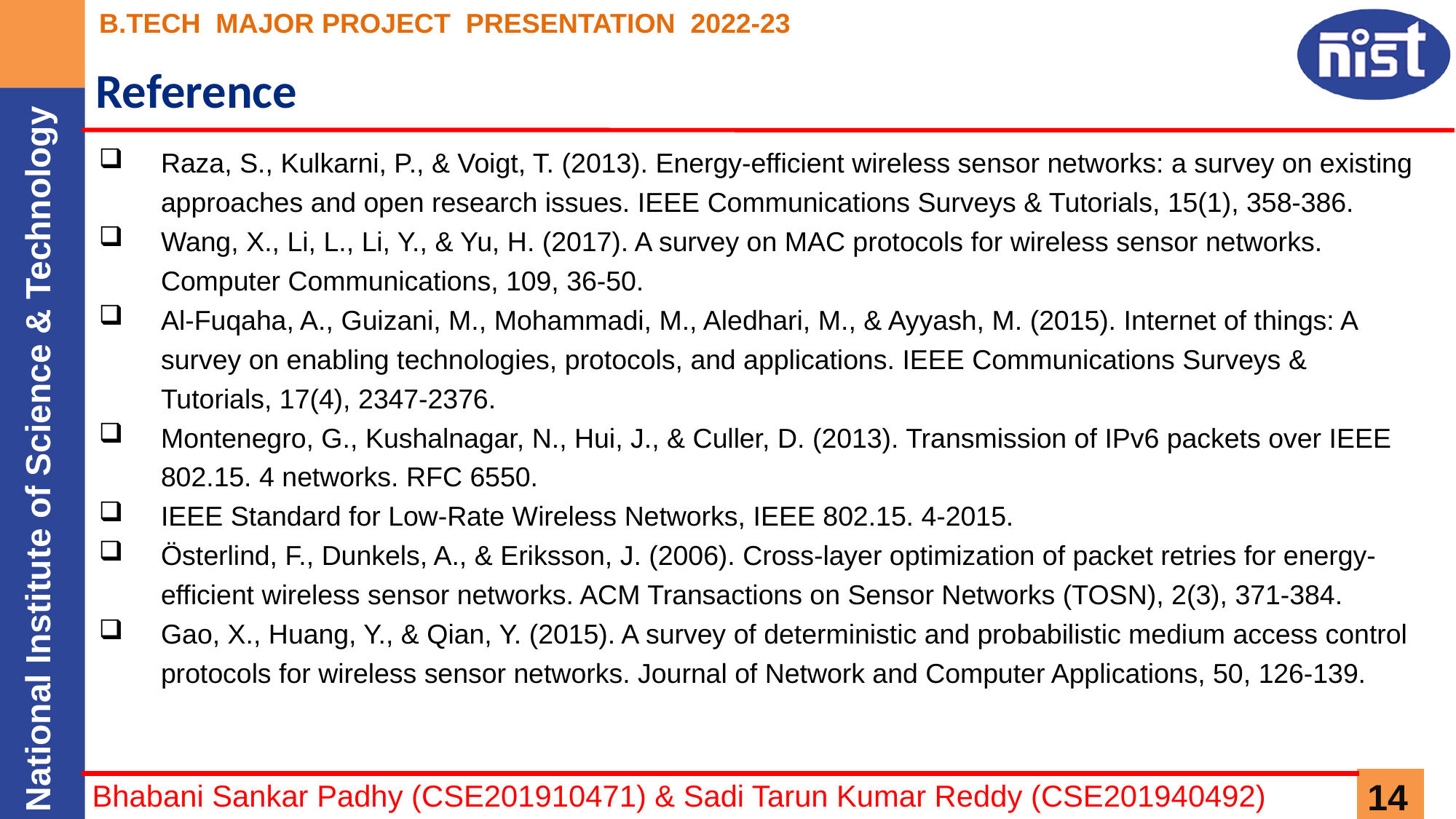

# Reference
Raza, S., Kulkarni, P., & Voigt, T. (2013). Energy-efficient wireless sensor networks: a survey on existing approaches and open research issues. IEEE Communications Surveys & Tutorials, 15(1), 358-386.
Wang, X., Li, L., Li, Y., & Yu, H. (2017). A survey on MAC protocols for wireless sensor networks. Computer Communications, 109, 36-50.
Al-Fuqaha, A., Guizani, M., Mohammadi, M., Aledhari, M., & Ayyash, M. (2015). Internet of things: A survey on enabling technologies, protocols, and applications. IEEE Communications Surveys & Tutorials, 17(4), 2347-2376.
Montenegro, G., Kushalnagar, N., Hui, J., & Culler, D. (2013). Transmission of IPv6 packets over IEEE 802.15. 4 networks. RFC 6550.
IEEE Standard for Low-Rate Wireless Networks, IEEE 802.15. 4-2015.
Österlind, F., Dunkels, A., & Eriksson, J. (2006). Cross-layer optimization of packet retries for energy-efficient wireless sensor networks. ACM Transactions on Sensor Networks (TOSN), 2(3), 371-384.
Gao, X., Huang, Y., & Qian, Y. (2015). A survey of deterministic and probabilistic medium access control protocols for wireless sensor networks. Journal of Network and Computer Applications, 50, 126-139.